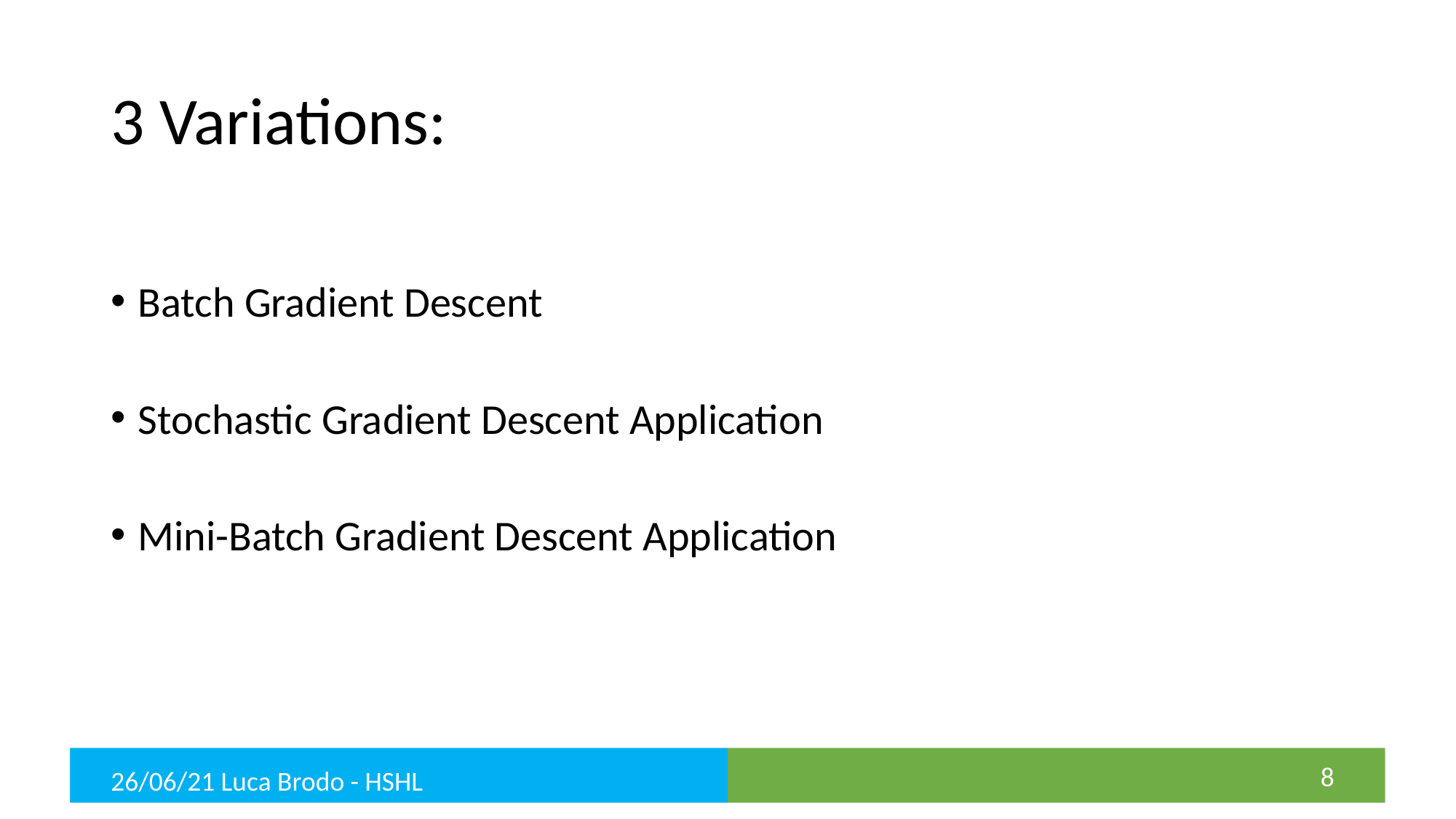

# 3 Variations:
Batch Gradient Descent
Stochastic Gradient Descent Application
Mini-Batch Gradient Descent Application
8
26/06/21 Luca Brodo - HSHL